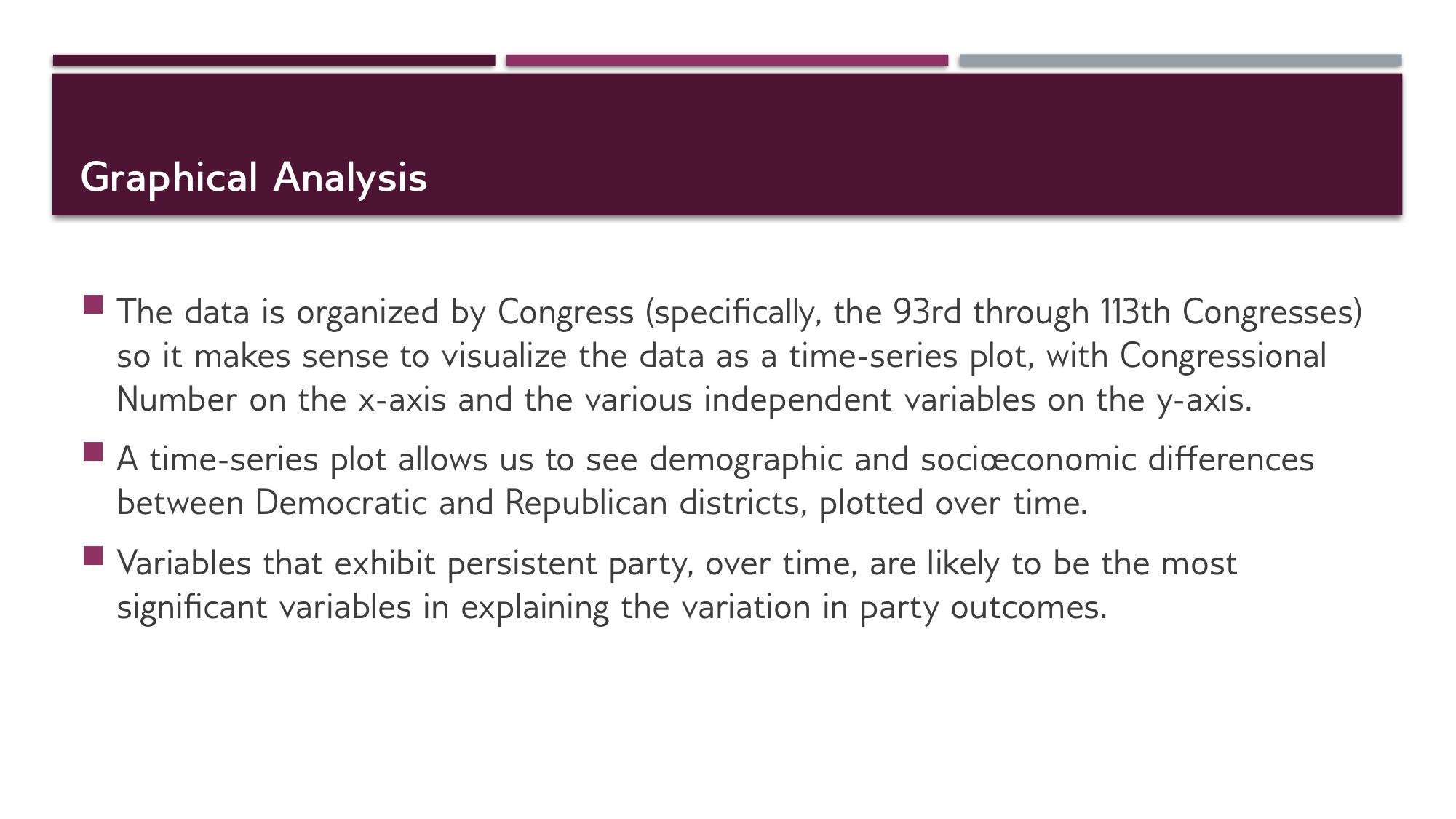

# Graphical Analysis
The data is organized by Congress (specifically, the 93rd through 113th Congresses) so it makes sense to visualize the data as a time-series plot, with Congressional Number on the x-axis and the various independent variables on the y-axis.
A time-series plot allows us to see demographic and socioeconomic differences between Democratic and Republican districts, plotted over time.
Variables that exhibit persistent party, over time, are likely to be the most significant variables in explaining the variation in party outcomes.